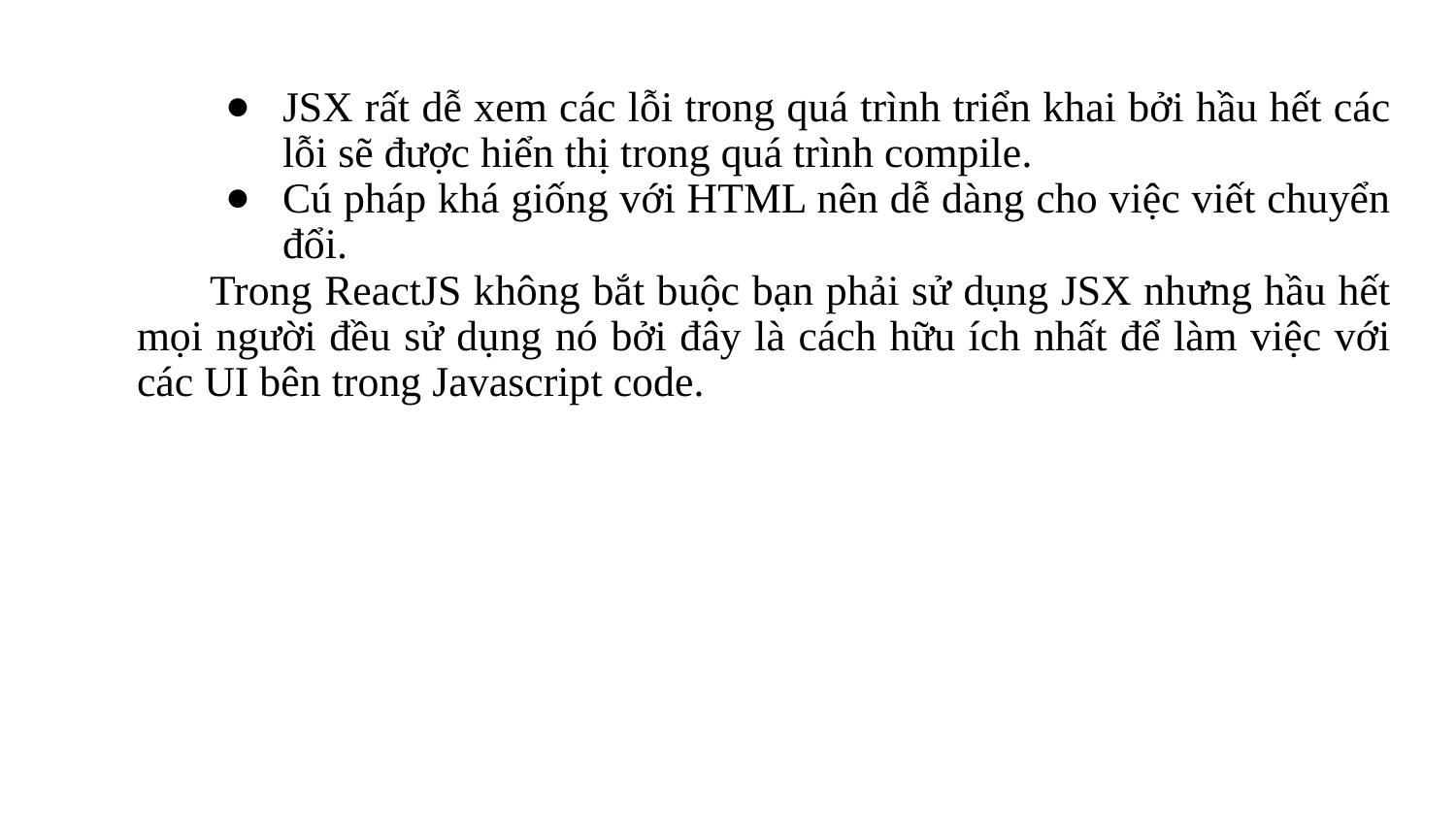

JSX rất dễ xem các lỗi trong quá trình triển khai bởi hầu hết các lỗi sẽ được hiển thị trong quá trình compile.
Cú pháp khá giống với HTML nên dễ dàng cho việc viết chuyển đổi.
Trong ReactJS không bắt buộc bạn phải sử dụng JSX nhưng hầu hết mọi người đều sử dụng nó bởi đây là cách hữu ích nhất để làm việc với các UI bên trong Javascript code.